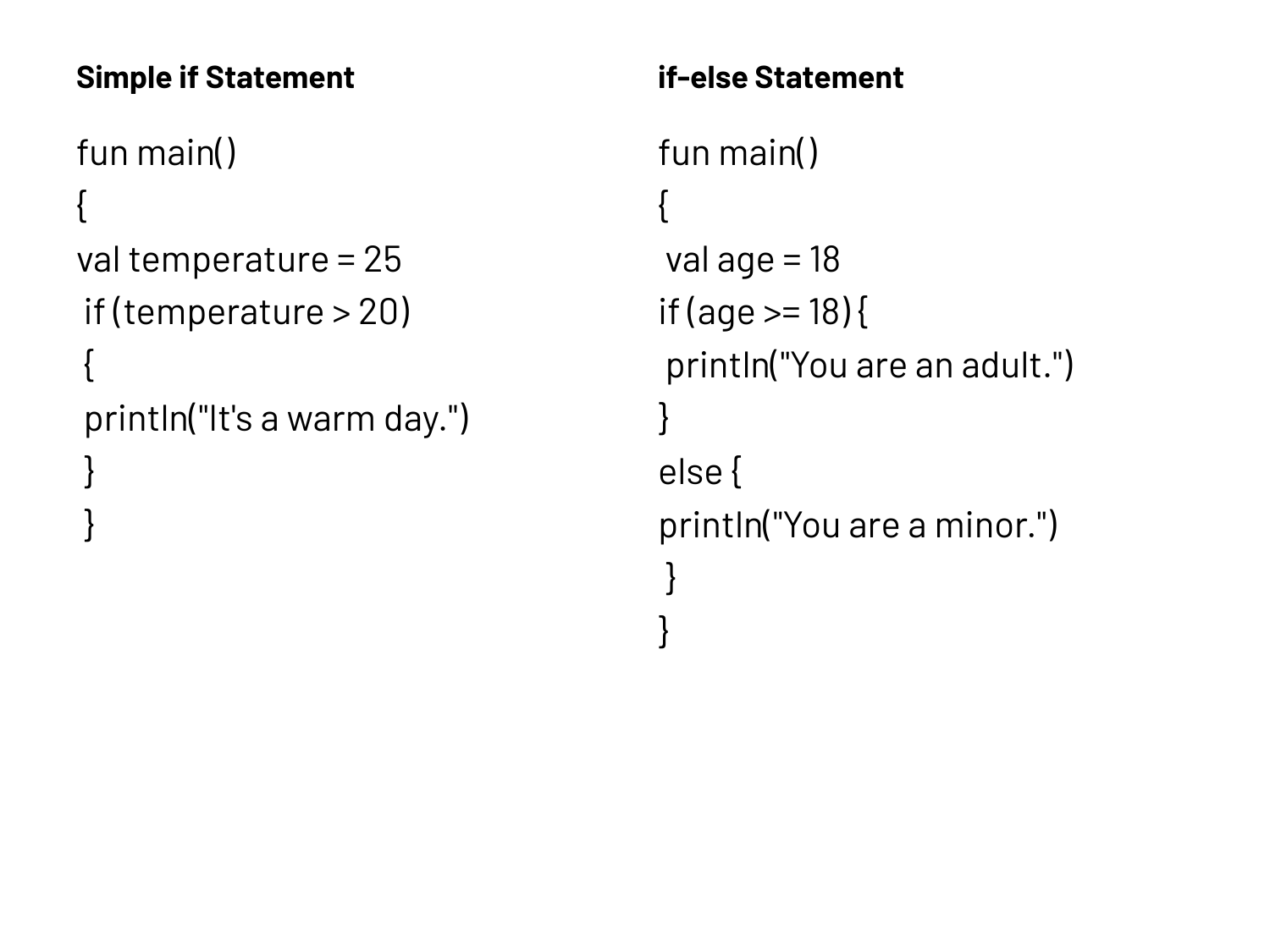

Simple if Statement
if-else Statement
fun main()
{
val temperature = 25
 if (temperature > 20)
 {
 println("It's a warm day.")
 }
 }
fun main()
{
 val age = 18
if (age >= 18) {
 println("You are an adult.")
}
else {
println("You are a minor.")
 }
}